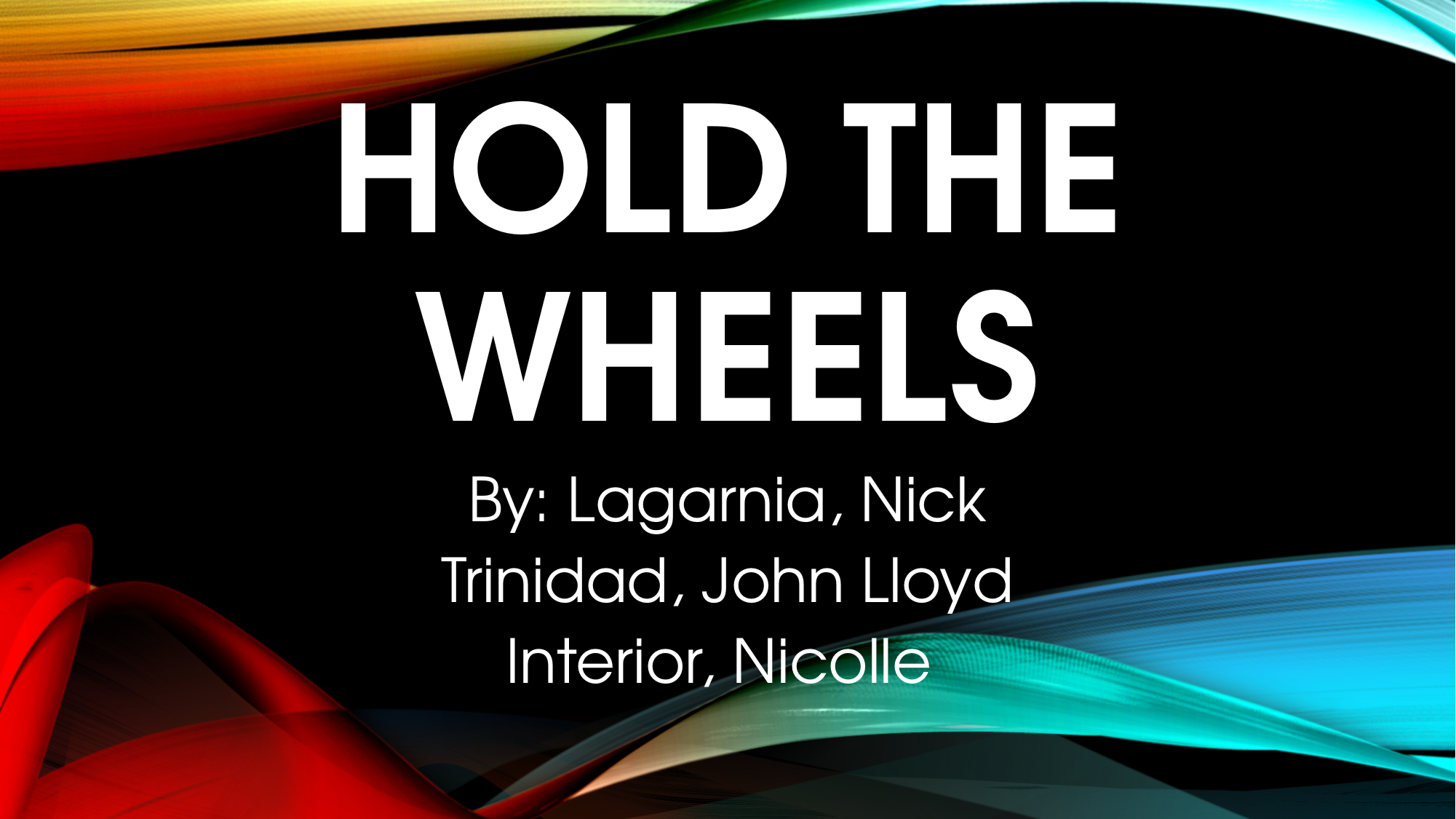

# Hold The wheels
By: Lagarnia, Nick
Trinidad, John Lloyd
Interior, Nicolle